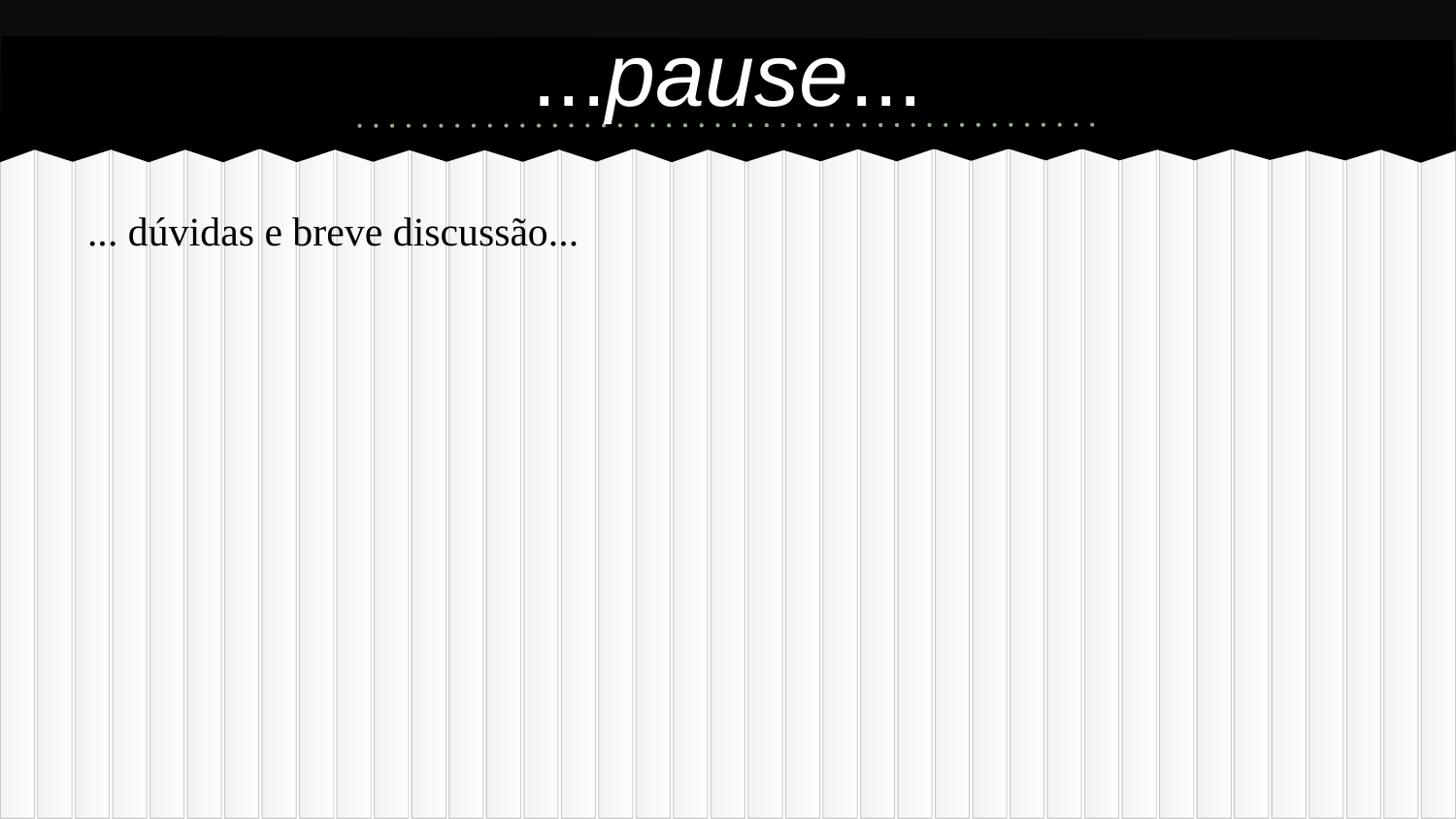

# ...pause...
... dúvidas e breve discussão...